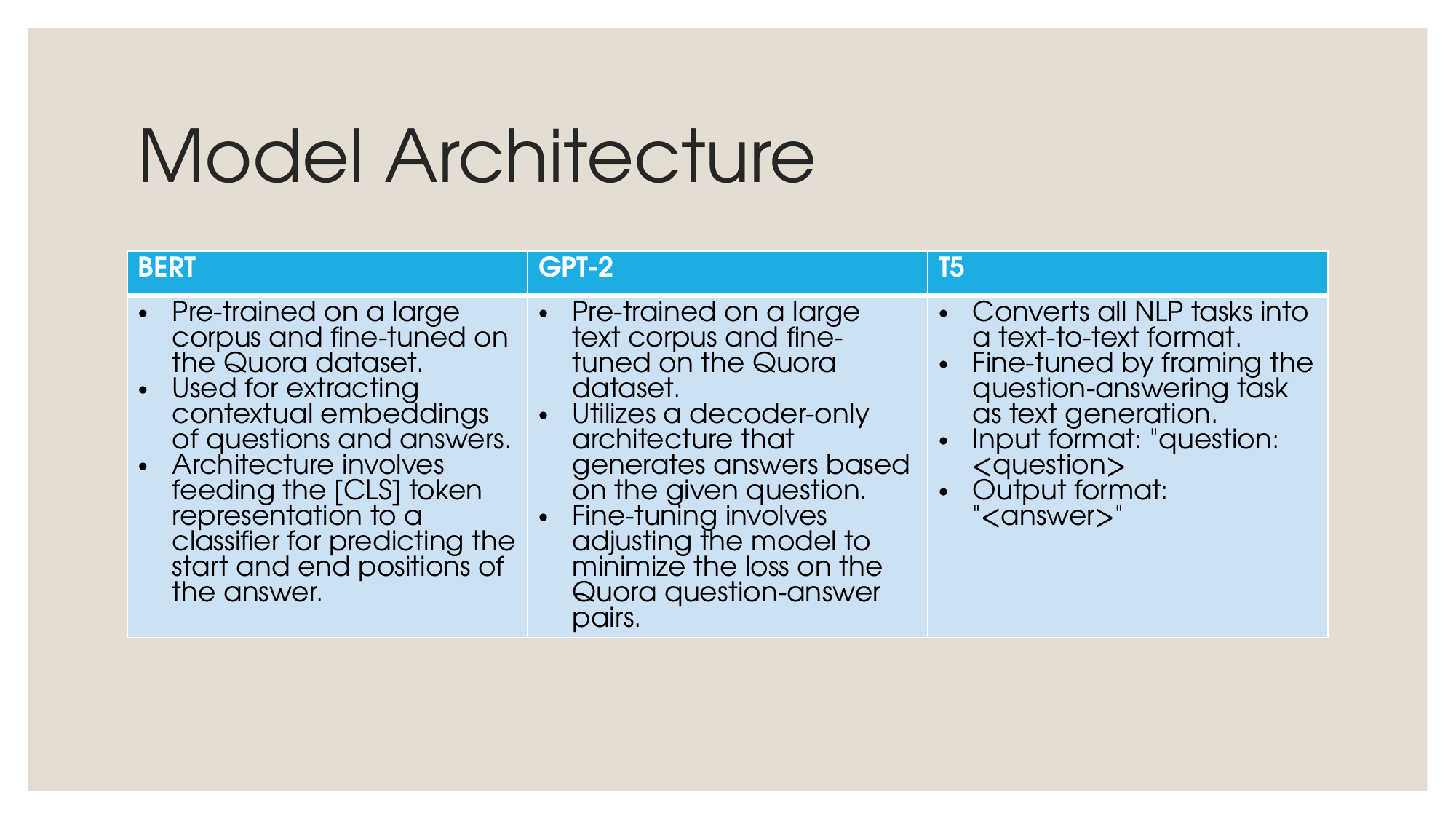

# Model Architecture
| BERT | GPT-2 | T5 |
| --- | --- | --- |
| Pre-trained on a large corpus and fine-tuned on the Quora dataset. Used for extracting contextual embeddings of questions and answers. Architecture involves feeding the [CLS] token representation to a classifier for predicting the start and end positions of the answer. | Pre-trained on a large text corpus and fine-tuned on the Quora dataset. Utilizes a decoder-only architecture that generates answers based on the given question. Fine-tuning involves adjusting the model to minimize the loss on the Quora question-answer pairs. | Converts all NLP tasks into a text-to-text format. Fine-tuned by framing the question-answering task as text generation. Input format: "question: <question> Output format: "<answer>" |